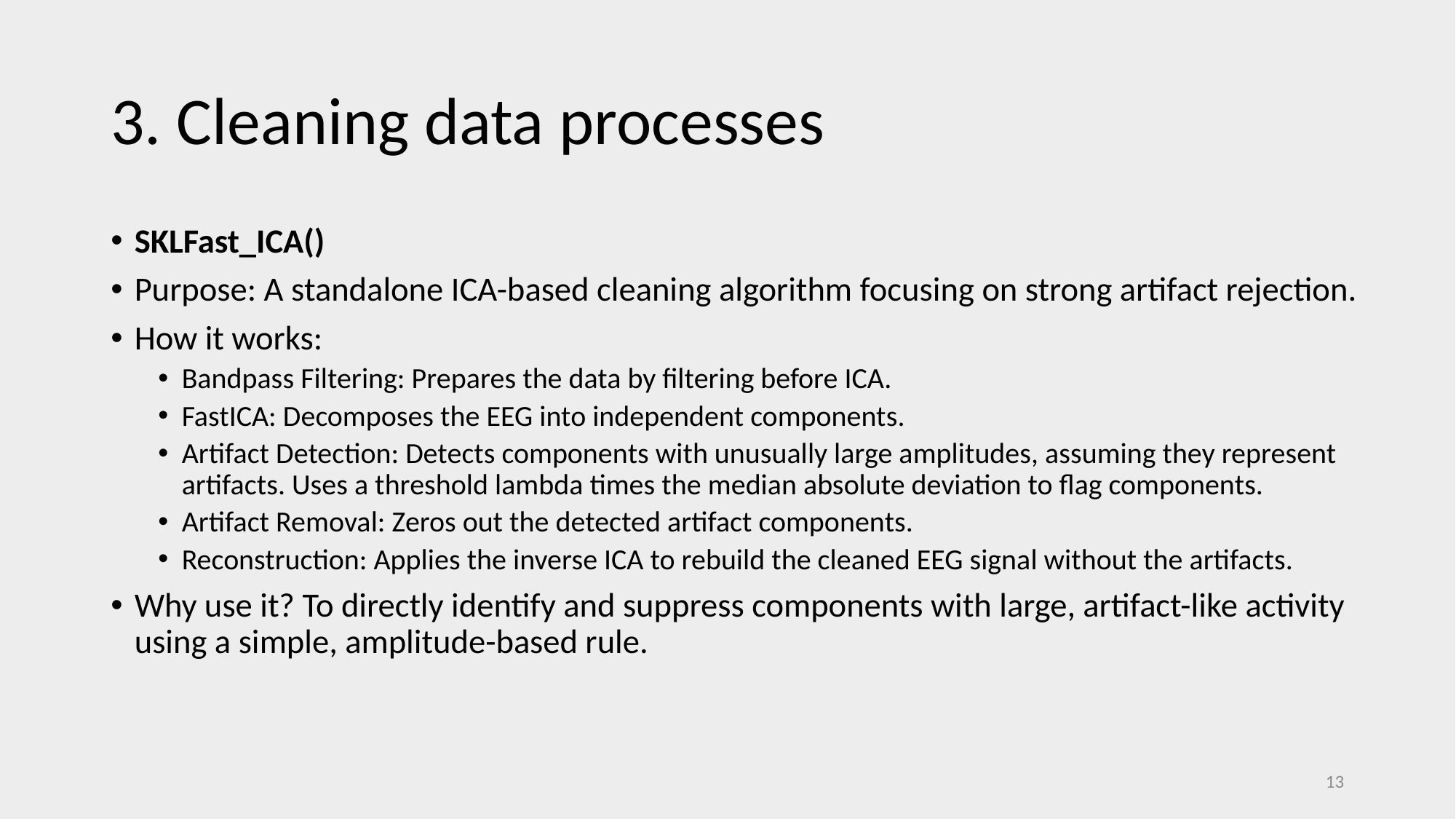

# 3. Cleaning data processes
SKLFast_ICA()
Purpose: A standalone ICA-based cleaning algorithm focusing on strong artifact rejection.
How it works:
Bandpass Filtering: Prepares the data by filtering before ICA.
FastICA: Decomposes the EEG into independent components.
Artifact Detection: Detects components with unusually large amplitudes, assuming they represent artifacts. Uses a threshold lambda times the median absolute deviation to flag components.
Artifact Removal: Zeros out the detected artifact components.
Reconstruction: Applies the inverse ICA to rebuild the cleaned EEG signal without the artifacts.
Why use it? To directly identify and suppress components with large, artifact-like activity using a simple, amplitude-based rule.
13